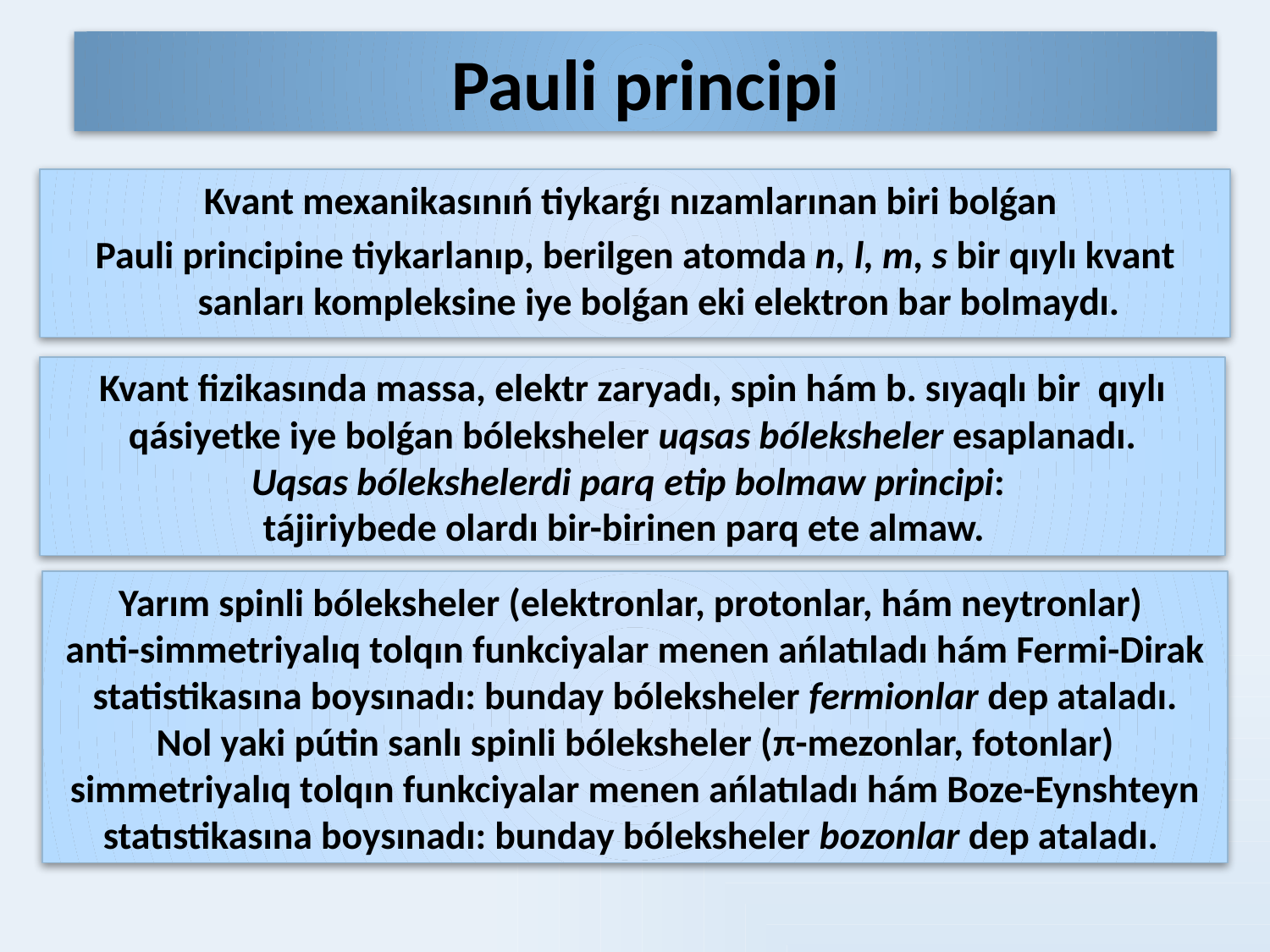

# Pauli principi
Kvant mexanikasınıń tiykarǵı nızamlarınan biri bolǵan
Pauli principine tiykarlanıp, berilgen atomda n, l, m, s bir qıylı kvant sanları kompleksine iye bolǵan eki elektron bar bolmaydı.
Kvant fizikasında massa, elektr zaryadı, spin hám b. sıyaqlı bir  qıylı qásiyetke iye bolǵan bóleksheler uqsas bóleksheler esaplanadı.
Uqsas bólekshelerdi parq etip bolmaw principi:
tájiriybede olardı bir-birinen parq ete almaw.
Yarım spinli bóleksheler (elektronlar, protonlar, hám neytronlar)
anti-simmetriyalıq tolqın funkciyalar menen ańlatıladı hám Fermi-Dirak statistikasına boysınadı: bunday bóleksheler fermionlar dep ataladı.
Nol yaki pútin sanlı spinli bóleksheler (π-mezonlar, fotonlar) simmetriyalıq tolqın funkciyalar menen ańlatıladı hám Boze-Eynshteyn statıstikasına boysınadı: bunday bóleksheler bozonlar dep ataladı.